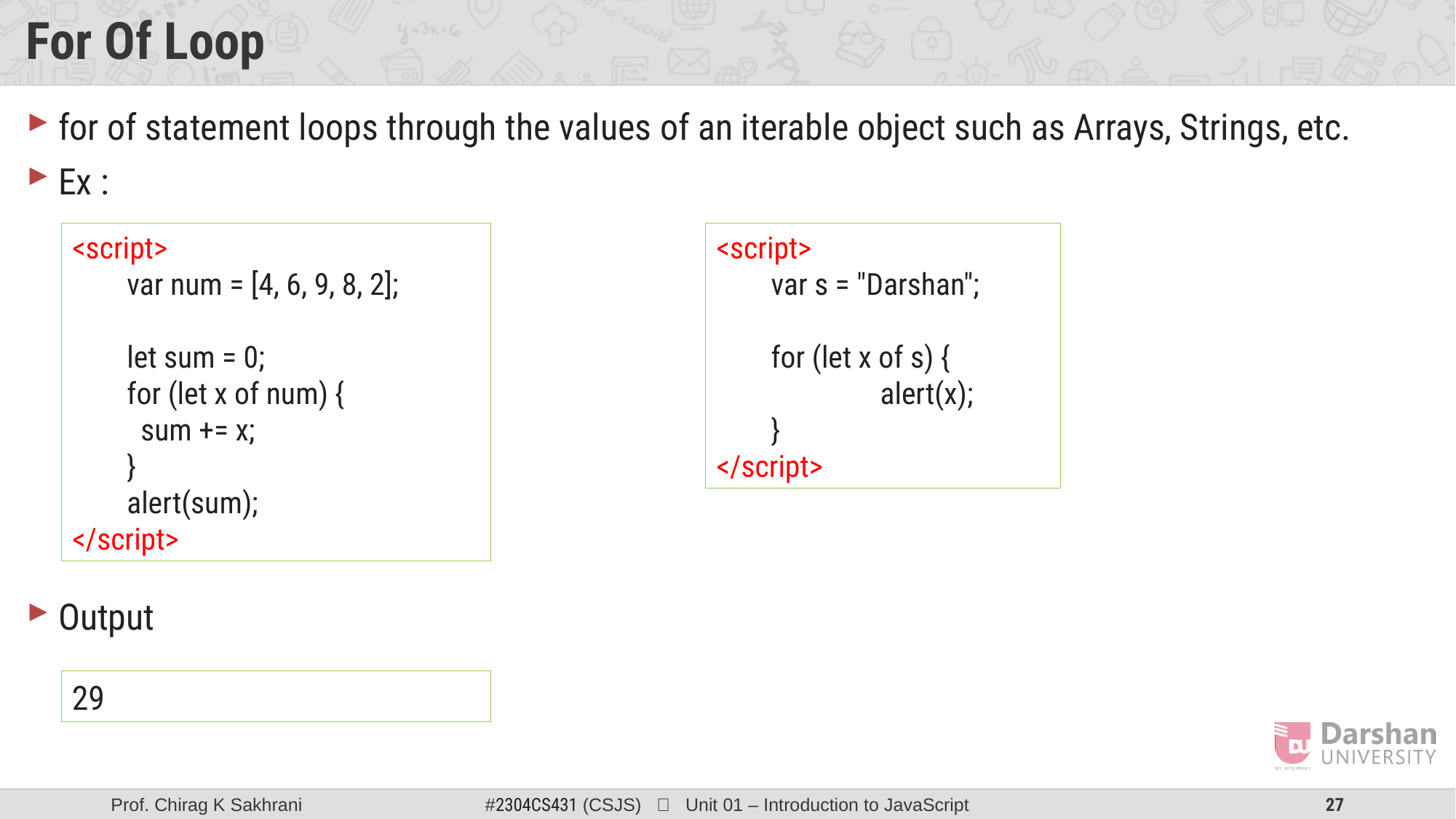

# For Of Loop
for of statement loops through the values of an iterable object such as Arrays, Strings, etc.
Ex :

Output

<script>
var num = [4, 6, 9, 8, 2];

let sum = 0;
for (let x of num) {
  sum += x;
}
alert(sum);
</script>
<script>
var s = "Darshan";

for (let x of s) {
	alert(x);
}
</script>
29